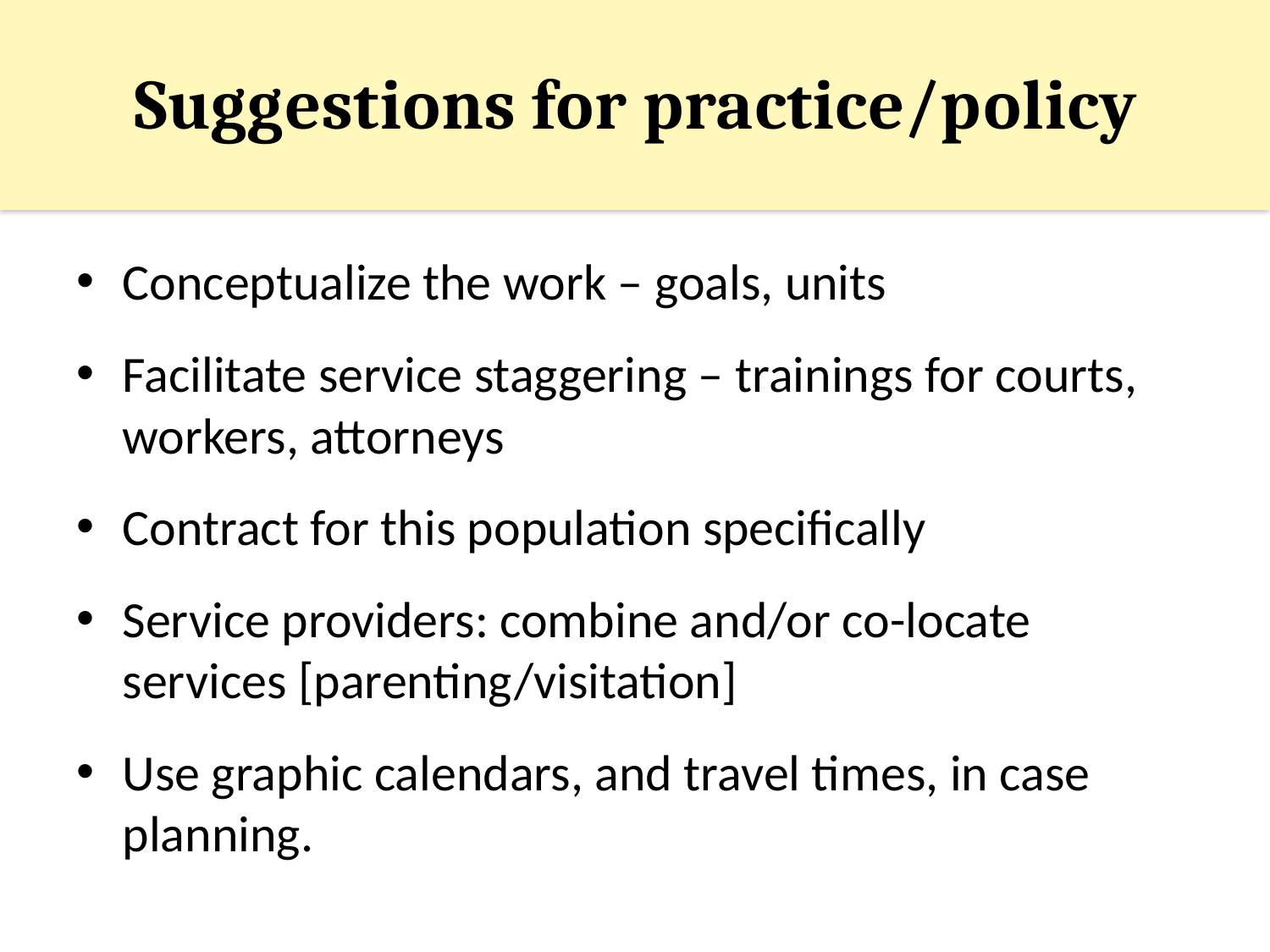

# Suggestions for practice/policy
Conceptualize the work – goals, units
Facilitate service staggering – trainings for courts, workers, attorneys
Contract for this population specifically
Service providers: combine and/or co-locate services [parenting/visitation]
Use graphic calendars, and travel times, in case planning.